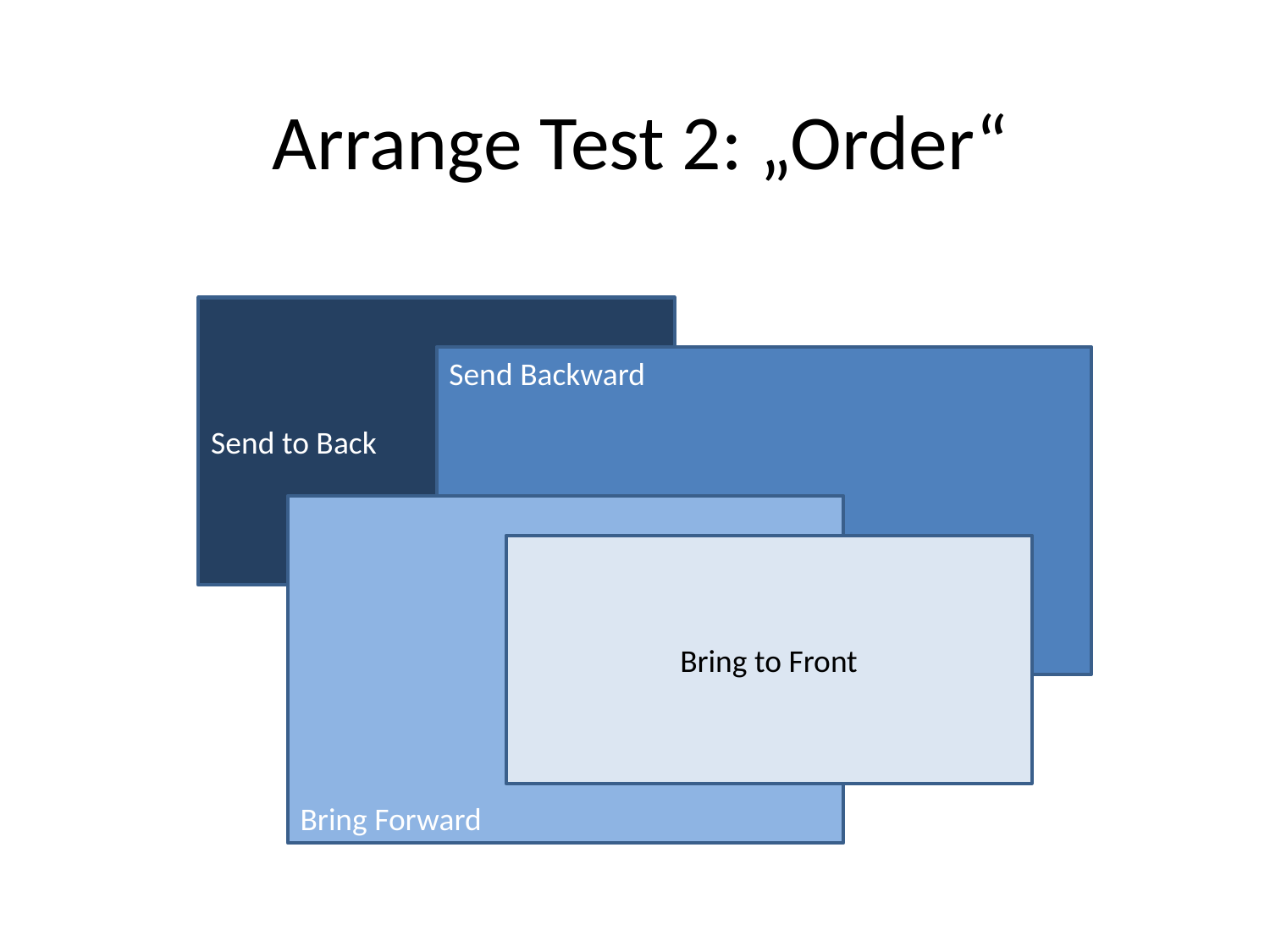

# Arrange Test 2: „Order“
Send to Back
Send Backward
Bring Forward
Bring to Front